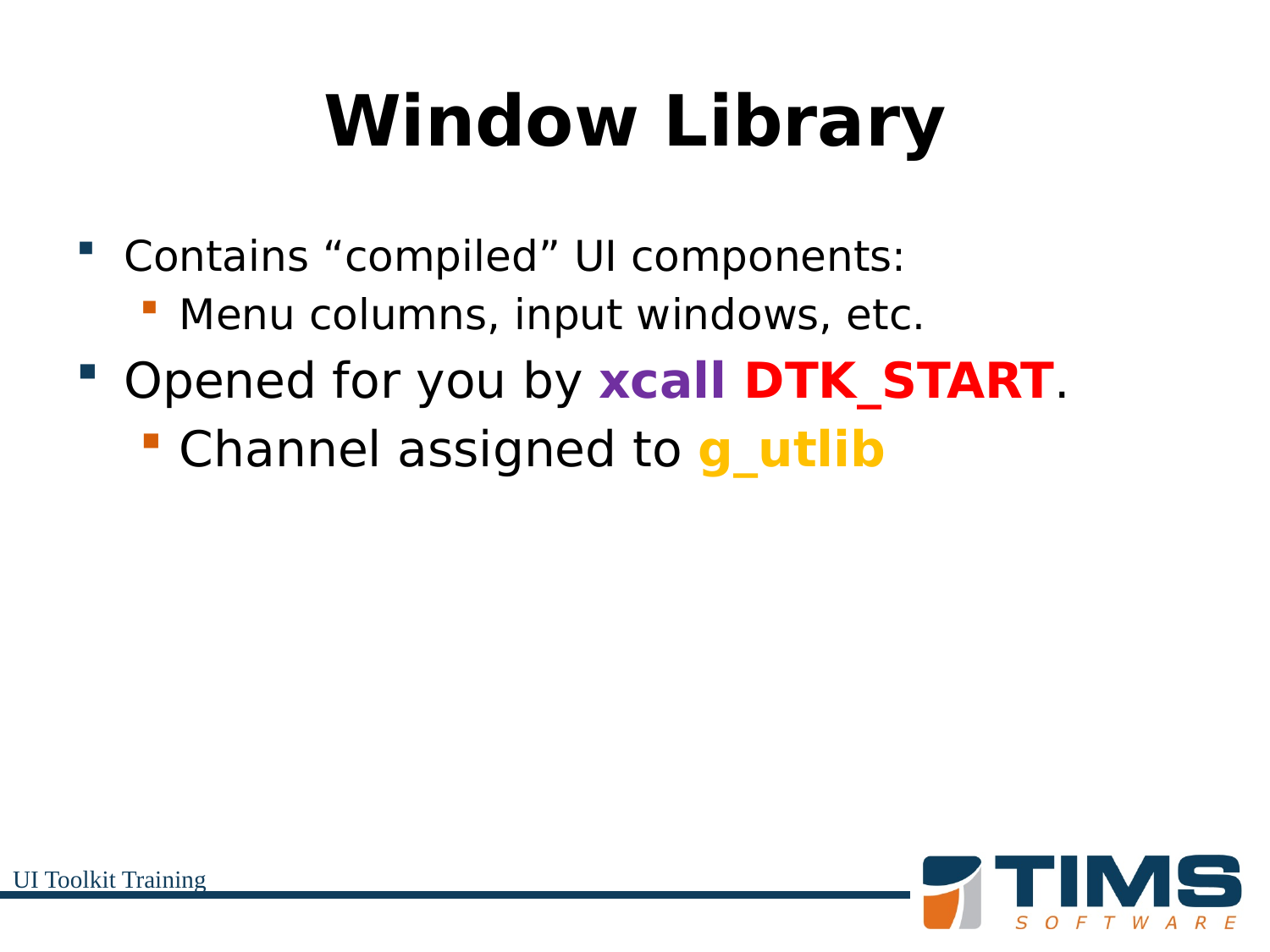

# Window Library
Contains “compiled” UI components:
Menu columns, input windows, etc.
Opened for you by xcall DTK_START.
Channel assigned to g_utlib
UI Toolkit Training